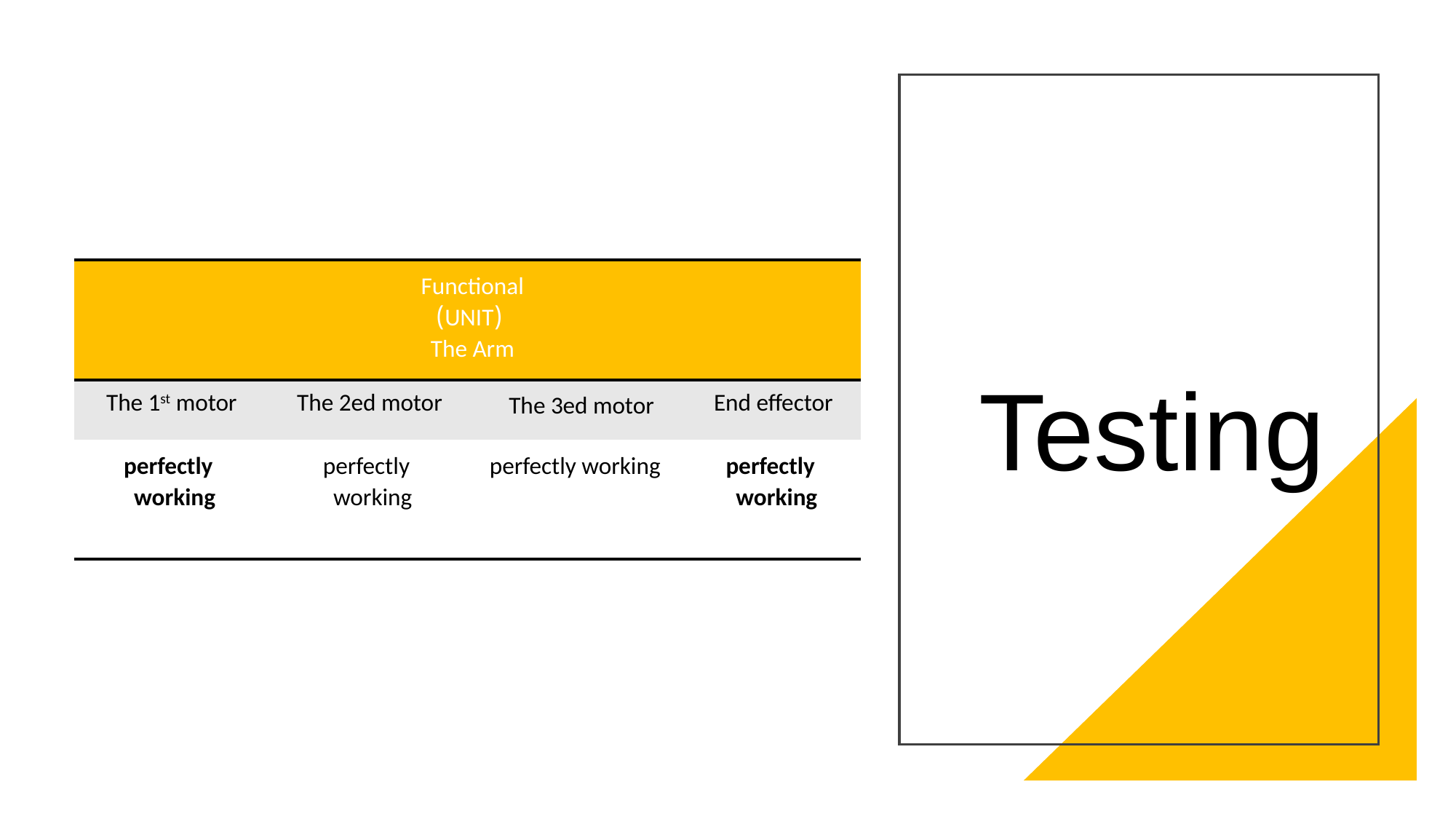

# Testing
| Functional (UNIT) The Arm |  |  |  |
| --- | --- | --- | --- |
| The 1st motor | The 2ed motor | The 3ed motor | End effector |
| perfectly working | perfectly working | perfectly working | perfectly working |